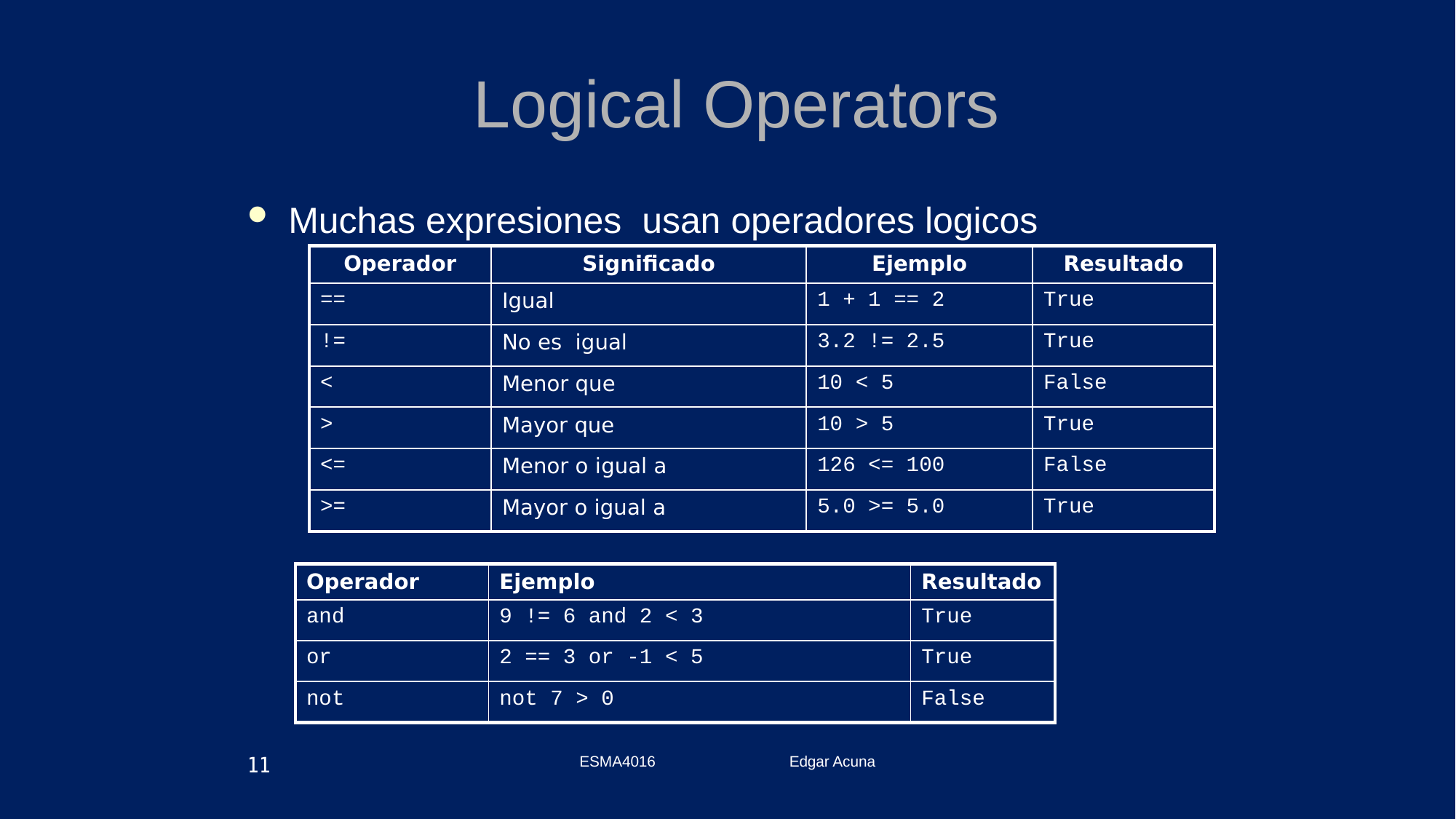

# Logical Operators
Muchas expresiones  usan operadores logicos

| Operador | Significado | Ejemplo | Resultado |
| --- | --- | --- | --- |
| == | Igual | 1 + 1 == 2 | True |
| != | No es igual | 3.2 != 2.5 | True |
| < | Menor que | 10 < 5 | False |
| > | Mayor que | 10 > 5 | True |
| <= | Menor o igual a | 126 <= 100 | False |
| >= | Mayor o igual a | 5.0 >= 5.0 | True |
| Operador | Ejemplo | Resultado |
| --- | --- | --- |
| and | 9 != 6 and 2 < 3 | True |
| or | 2 == 3 or -1 < 5 | True |
| not | not 7 > 0 | False |
11
ESMA4016                                Edgar Acuna